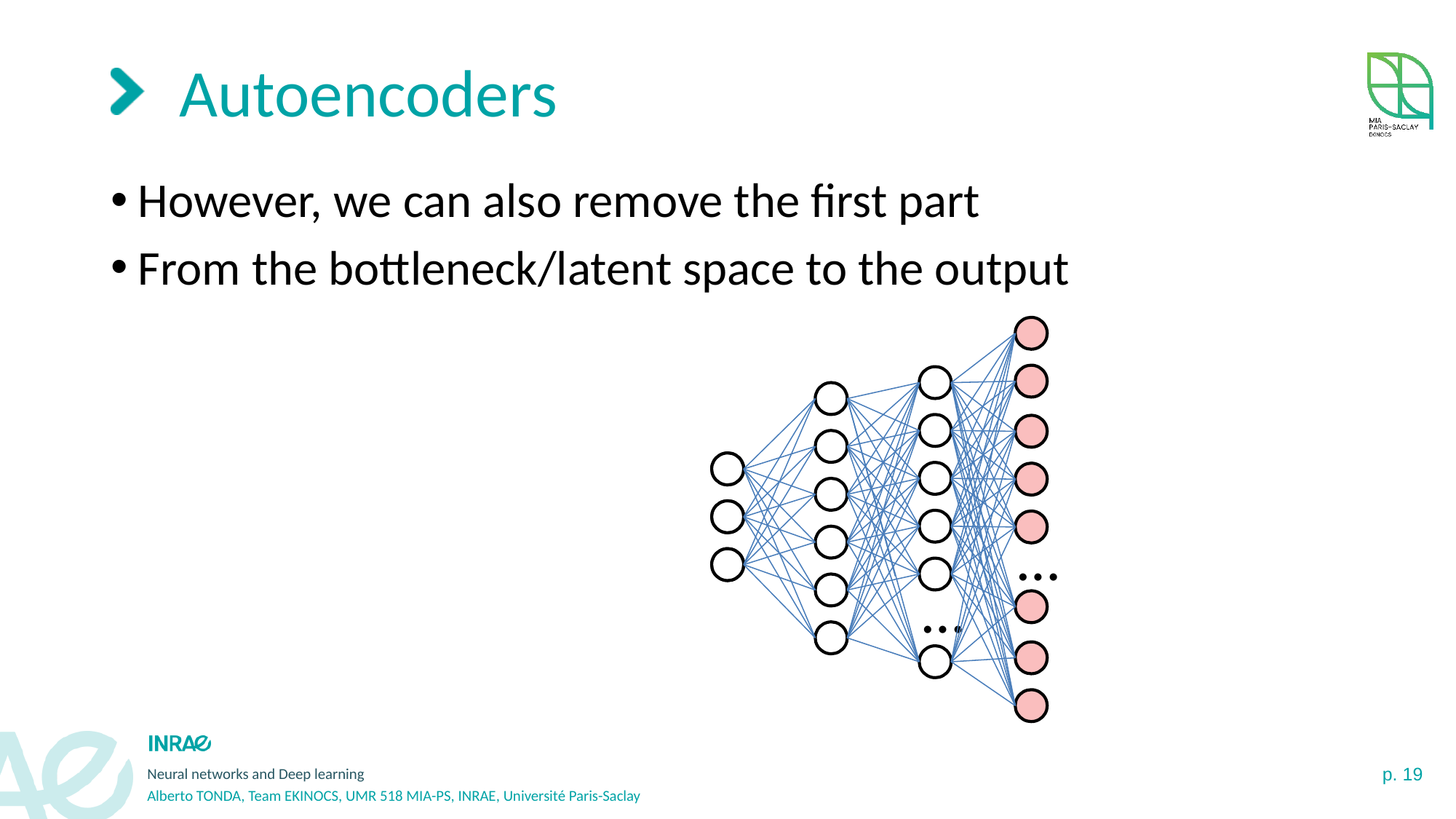

# Autoencoders
However, we can also remove the first part
From the bottleneck/latent space to the output

…

…